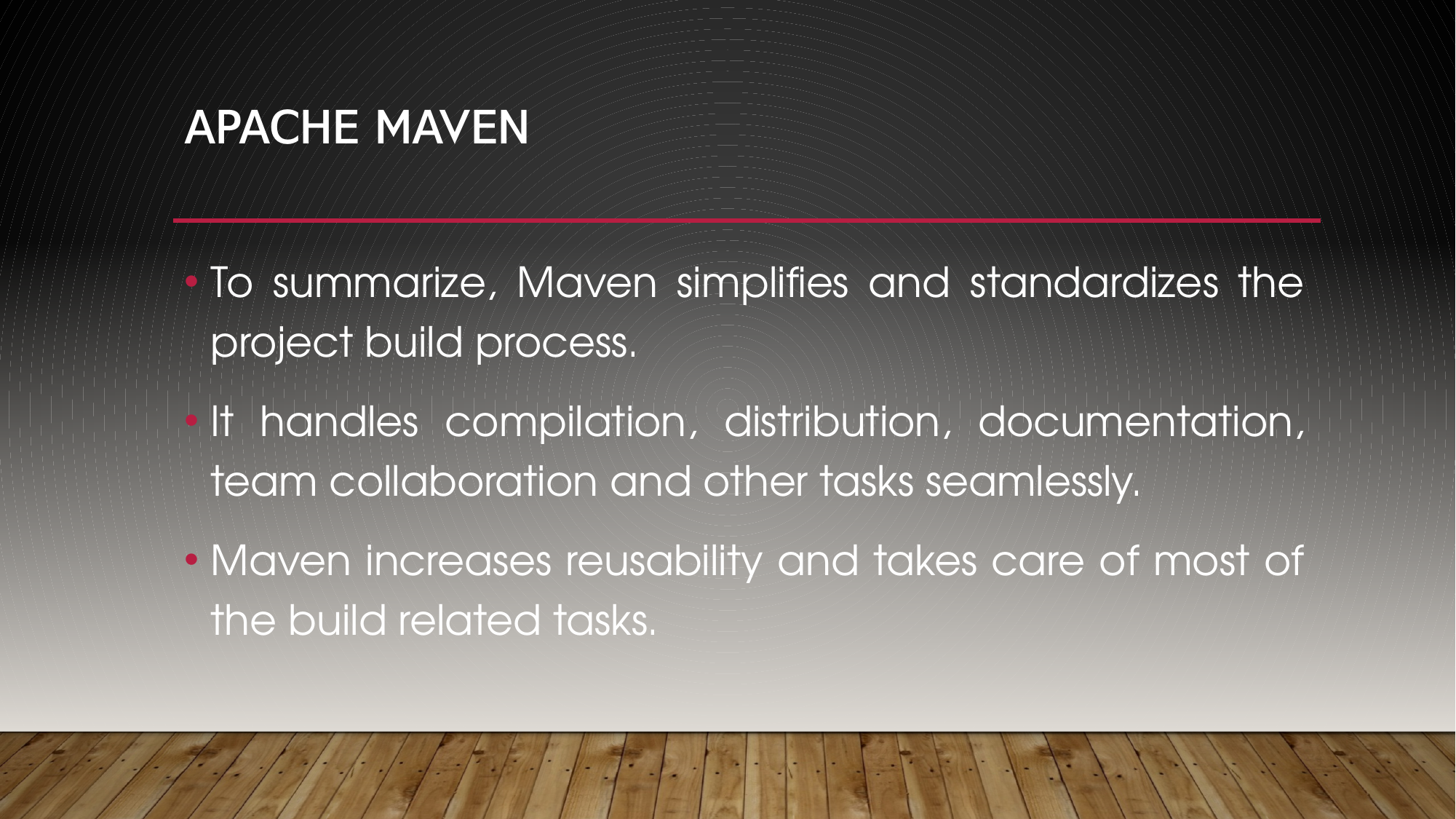

# Apache Maven
To summarize, Maven simplifies and standardizes the project build process.
It handles compilation, distribution, documentation, team collaboration and other tasks seamlessly.
Maven increases reusability and takes care of most of the build related tasks.